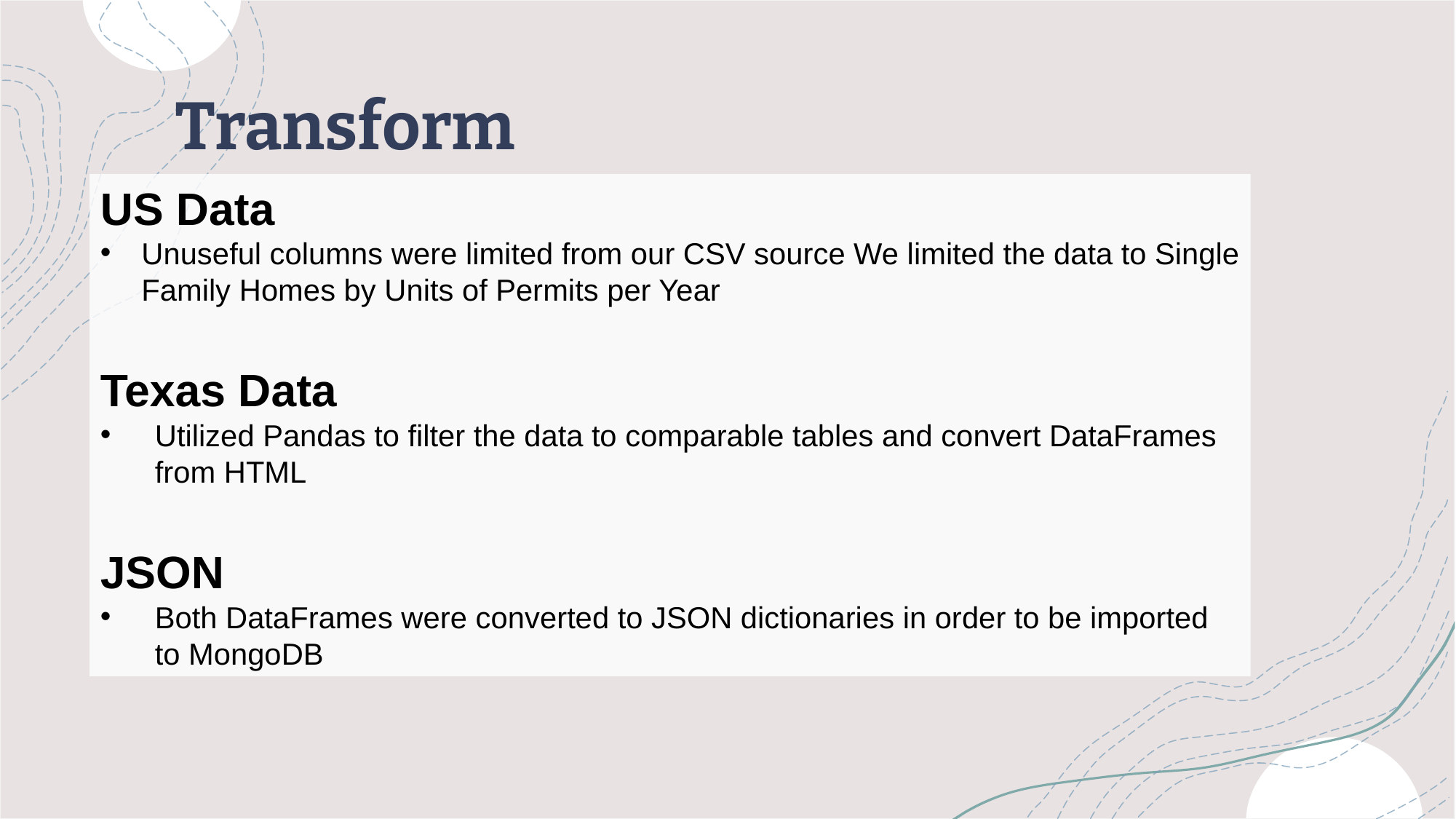

Transform
US Data
Unuseful columns were limited from our CSV source We limited the data to Single Family Homes by Units of Permits per Year

Texas Data
Utilized Pandas to filter the data to comparable tables and convert DataFrames from HTML

JSON
Both DataFrames were converted to JSON dictionaries in order to be imported to MongoDB